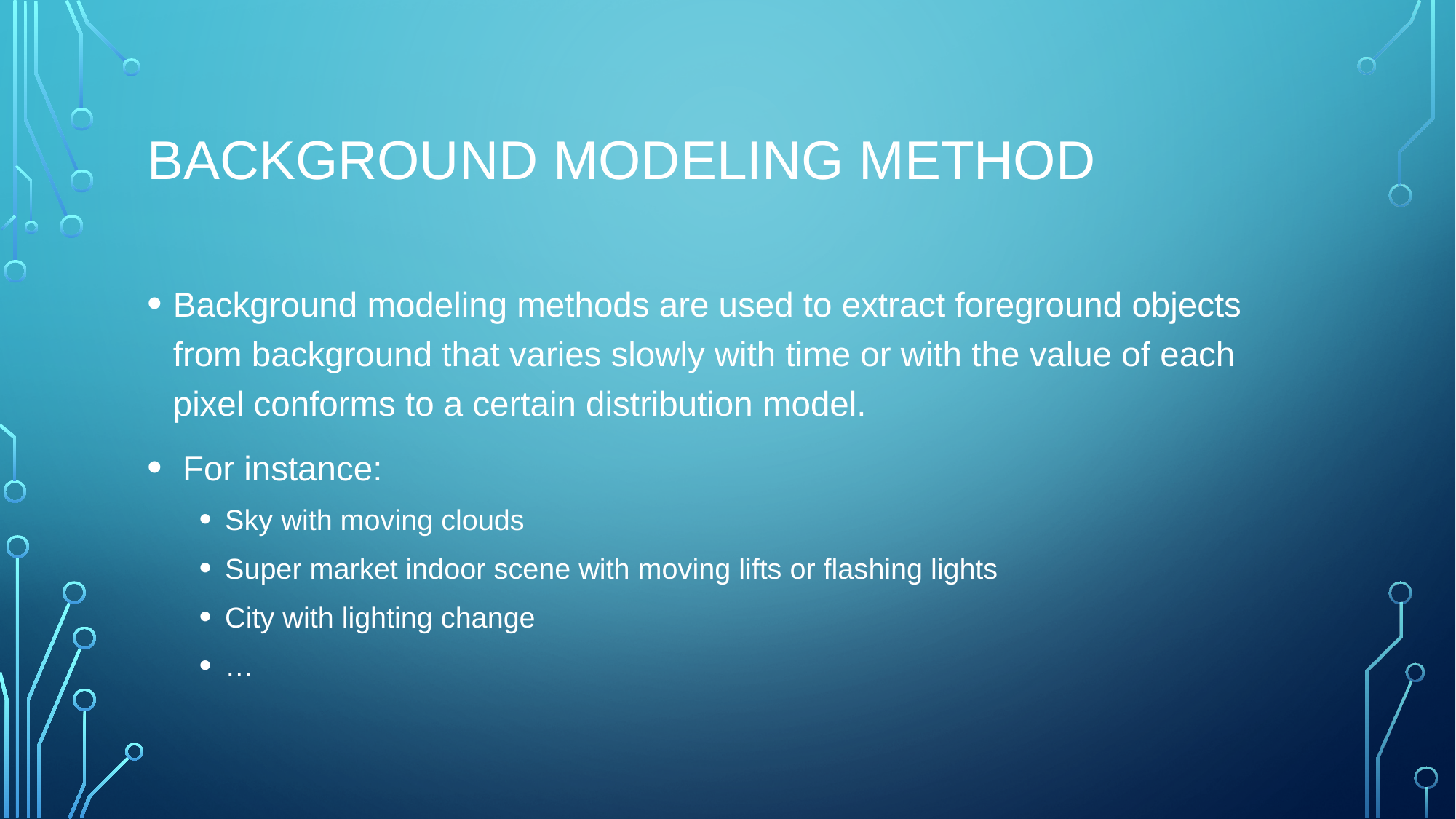

# Background Modeling method
Background modeling methods are used to extract foreground objects from background that varies slowly with time or with the value of each pixel conforms to a certain distribution model.
 For instance:
Sky with moving clouds
Super market indoor scene with moving lifts or flashing lights
City with lighting change
…